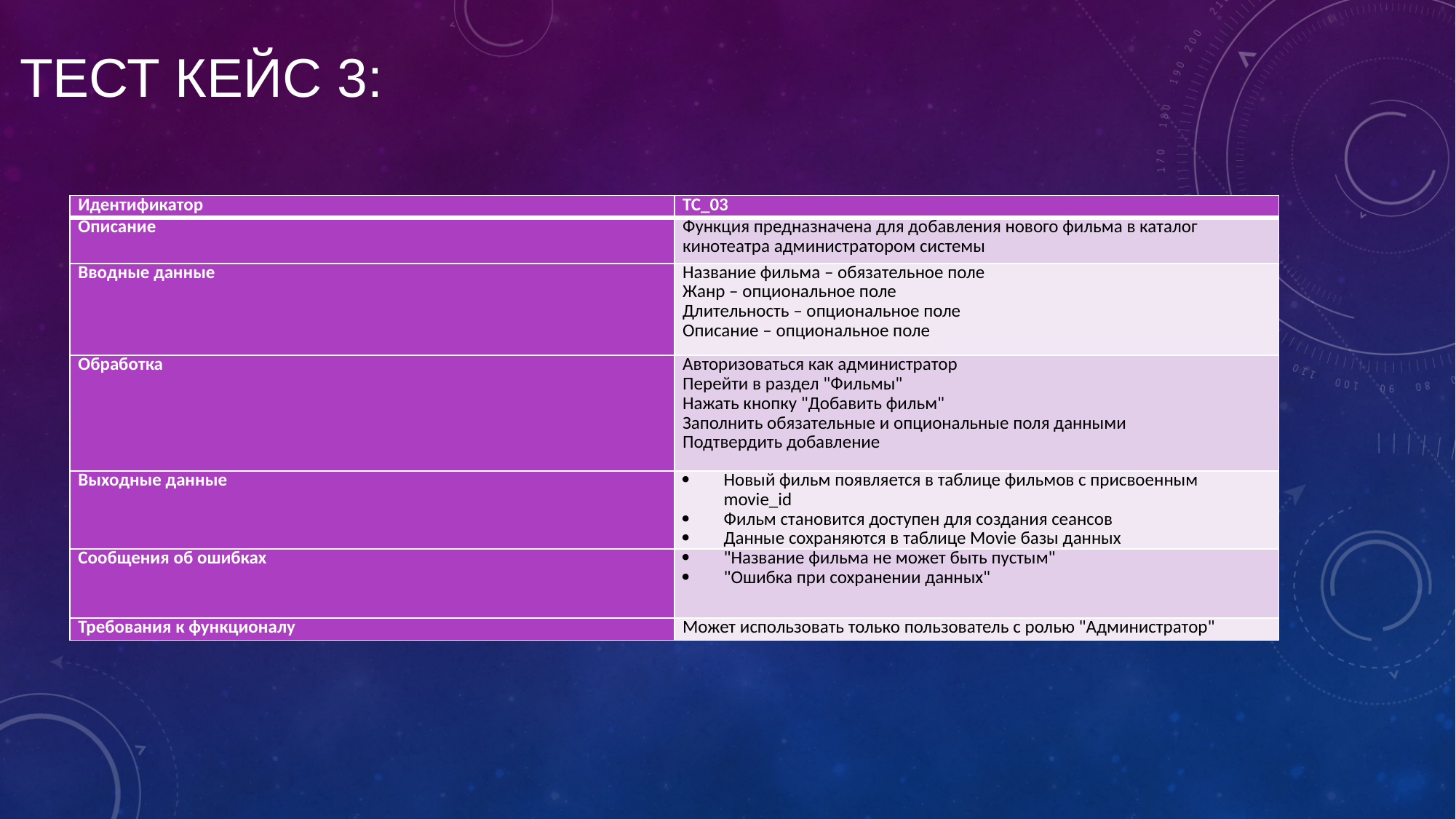

# Тест кейс 3:
| Идентификатор | TC\_03 |
| --- | --- |
| Описание | Функция предназначена для добавления нового фильма в каталог кинотеатра администратором системы |
| Вводные данные | Название фильма – обязательное поле Жанр – опциональное поле Длительность – опциональное поле Описание – опциональное поле |
| Обработка | Авторизоваться как администратор Перейти в раздел "Фильмы" Нажать кнопку "Добавить фильм" Заполнить обязательные и опциональные поля данными Подтвердить добавление |
| Выходные данные | Новый фильм появляется в таблице фильмов с присвоенным movie\_id Фильм становится доступен для создания сеансов Данные сохраняются в таблице Movie базы данных |
| Сообщения об ошибках | "Название фильма не может быть пустым" "Ошибка при сохранении данных" |
| Требования к функционалу | Может использовать только пользователь с ролью "Администратор" |